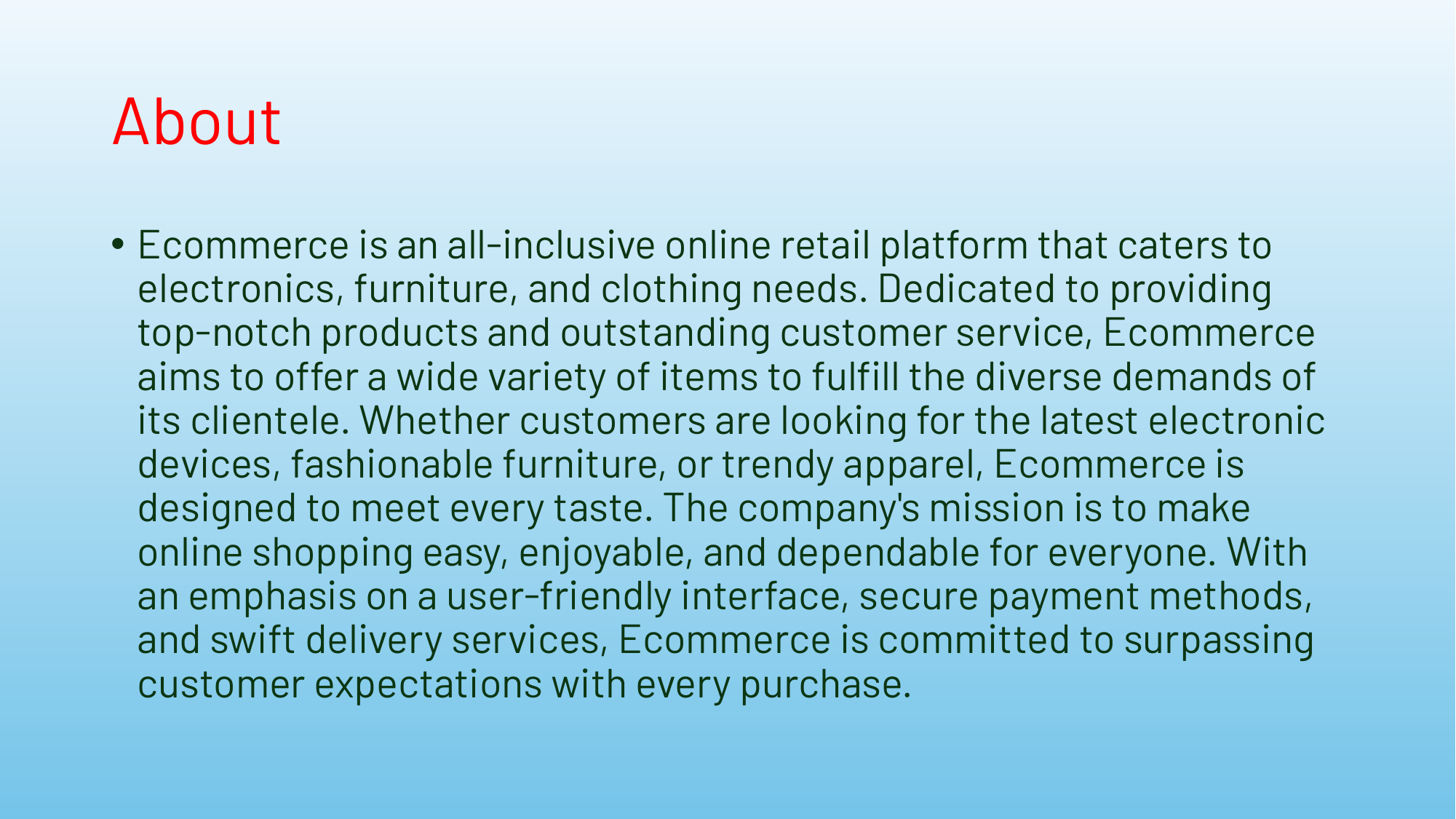

# About
Ecommerce is an all-inclusive online retail platform that caters to electronics, furniture, and clothing needs. Dedicated to providing top-notch products and outstanding customer service, Ecommerce aims to offer a wide variety of items to fulfill the diverse demands of its clientele. Whether customers are looking for the latest electronic devices, fashionable furniture, or trendy apparel, Ecommerce is designed to meet every taste. The company's mission is to make online shopping easy, enjoyable, and dependable for everyone. With an emphasis on a user-friendly interface, secure payment methods, and swift delivery services, Ecommerce is committed to surpassing customer expectations with every purchase.